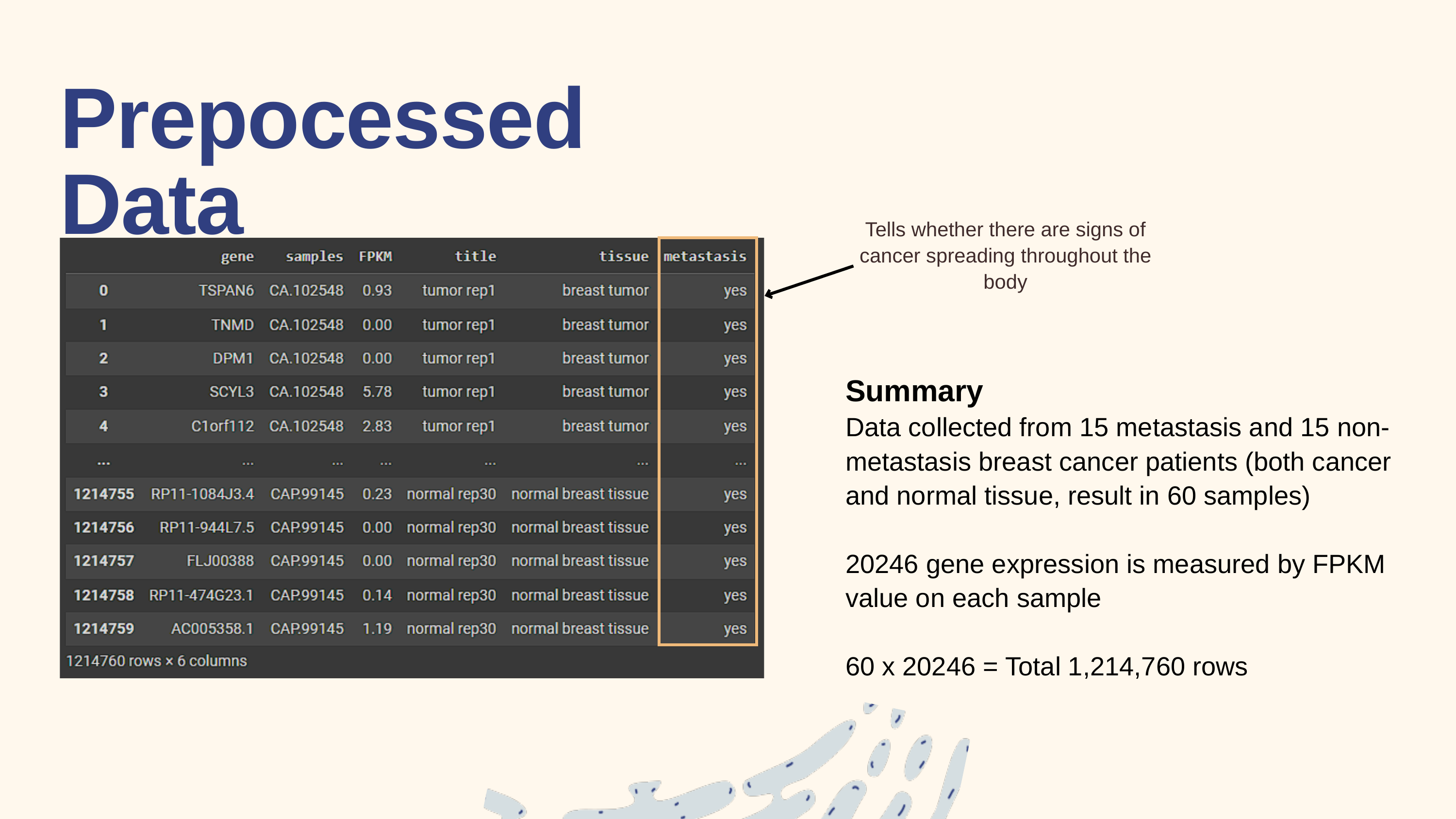

Prepocessed Data
Tells whether there are signs of cancer spreading throughout the body

Summary
Data collected from 15 metastasis and 15 non-metastasis breast cancer patients (both cancer and normal tissue, result in 60 samples)

20246 gene expression is measured by FPKM value on each sample

60 x 20246 = Total 1,214,760 rows